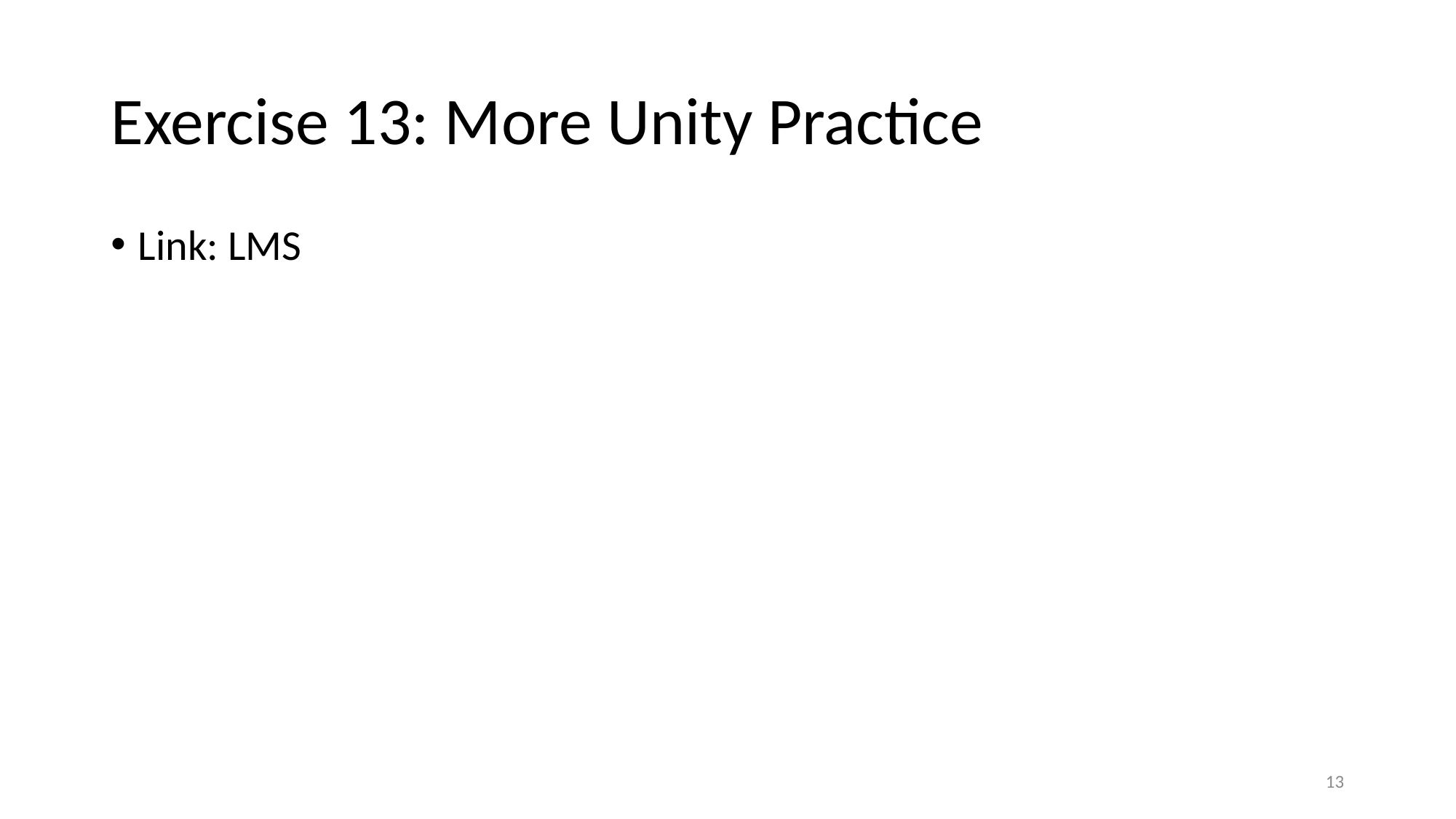

# Exercise 13: More Unity Practice
Link: LMS
13